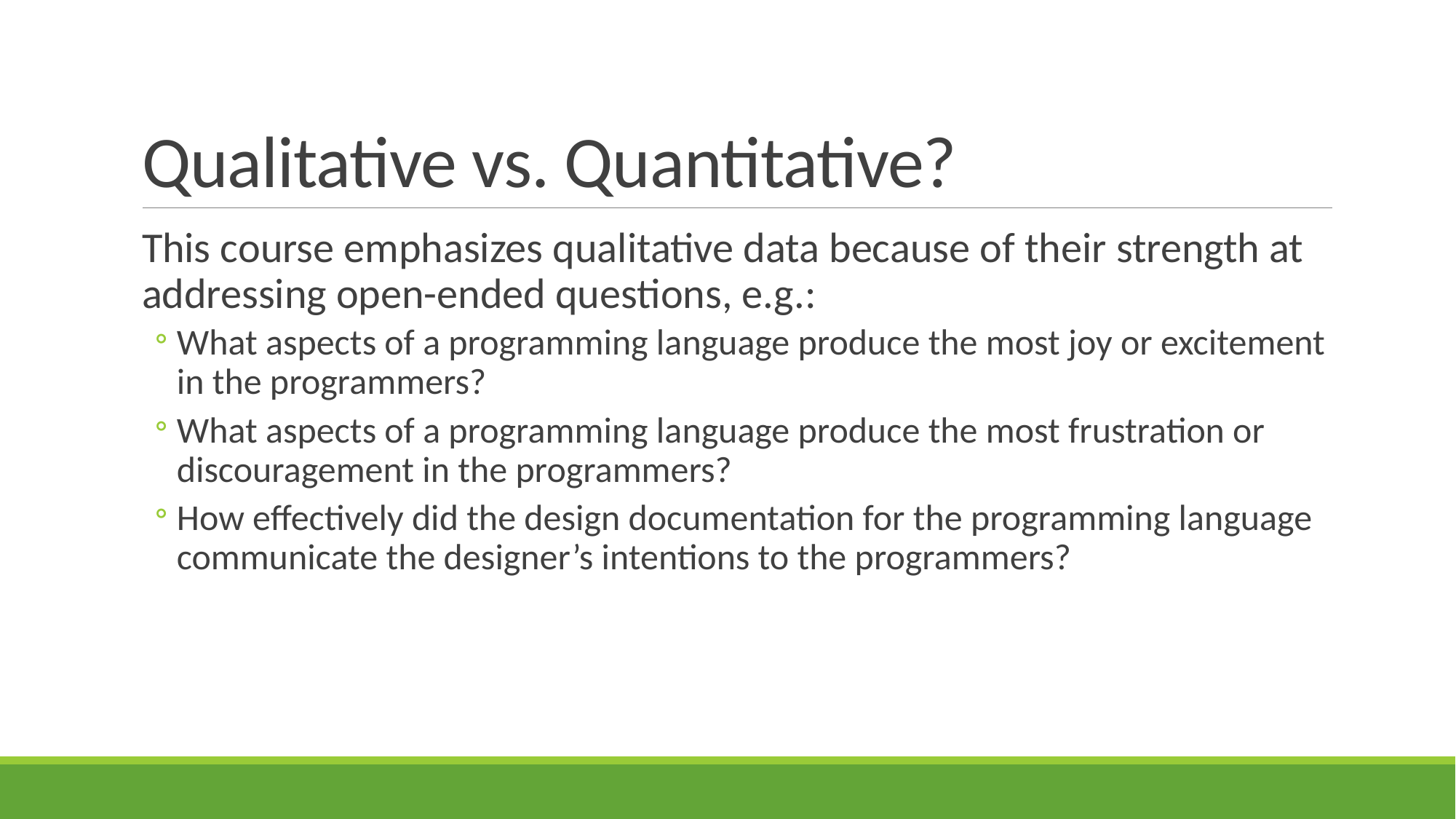

# Qualitative vs. Quantitative?
This course emphasizes qualitative data because of their strength at addressing open-ended questions, e.g.:
What aspects of a programming language produce the most joy or excitement in the programmers?
What aspects of a programming language produce the most frustration or discouragement in the programmers?
How effectively did the design documentation for the programming language communicate the designer’s intentions to the programmers?